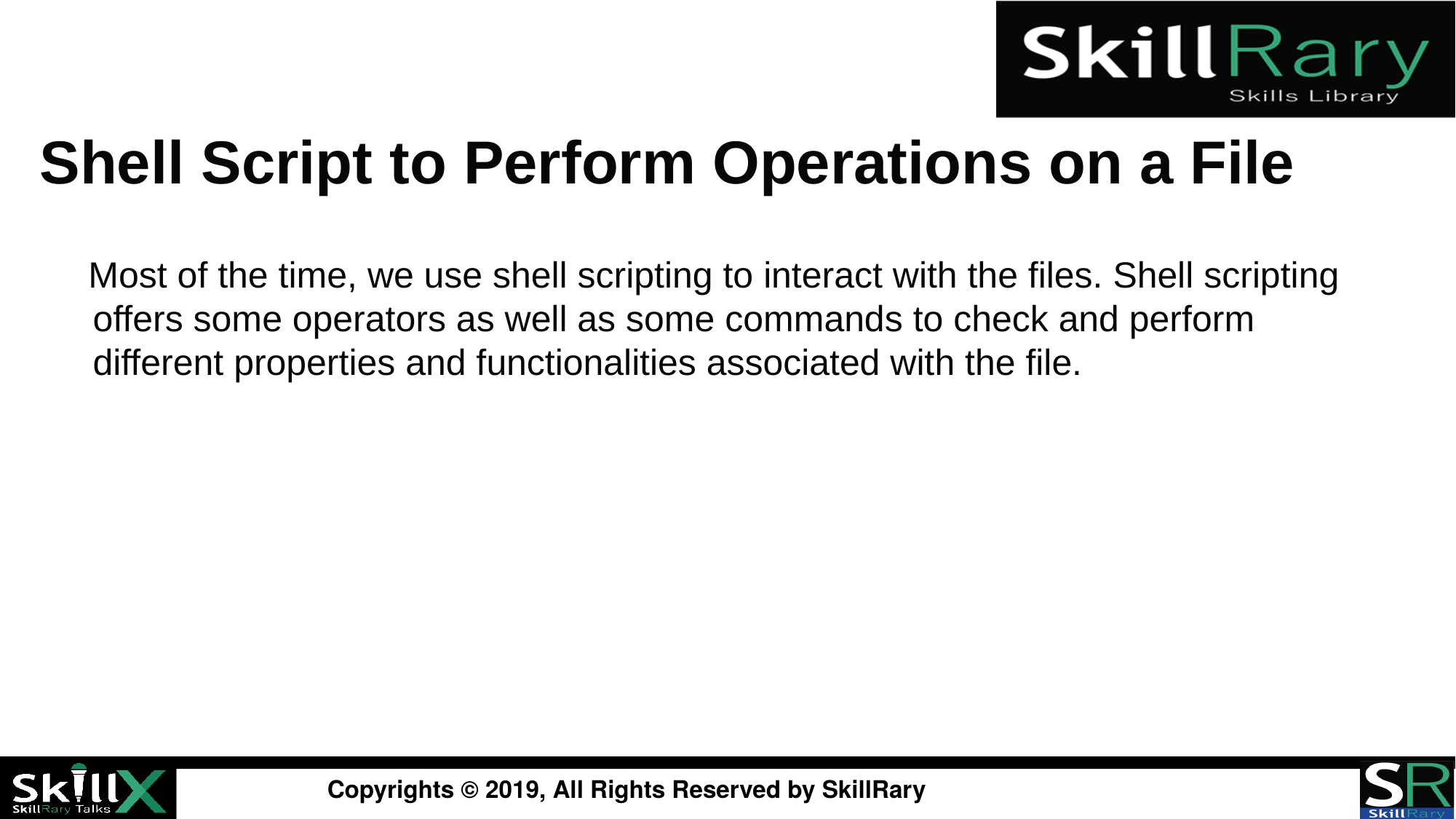

# Shell Script to Perform Operations on a File
Most of the time, we use shell scripting to interact with the files. Shell scripting offers some operators as well as some commands to check and perform different properties and functionalities associated with the file.